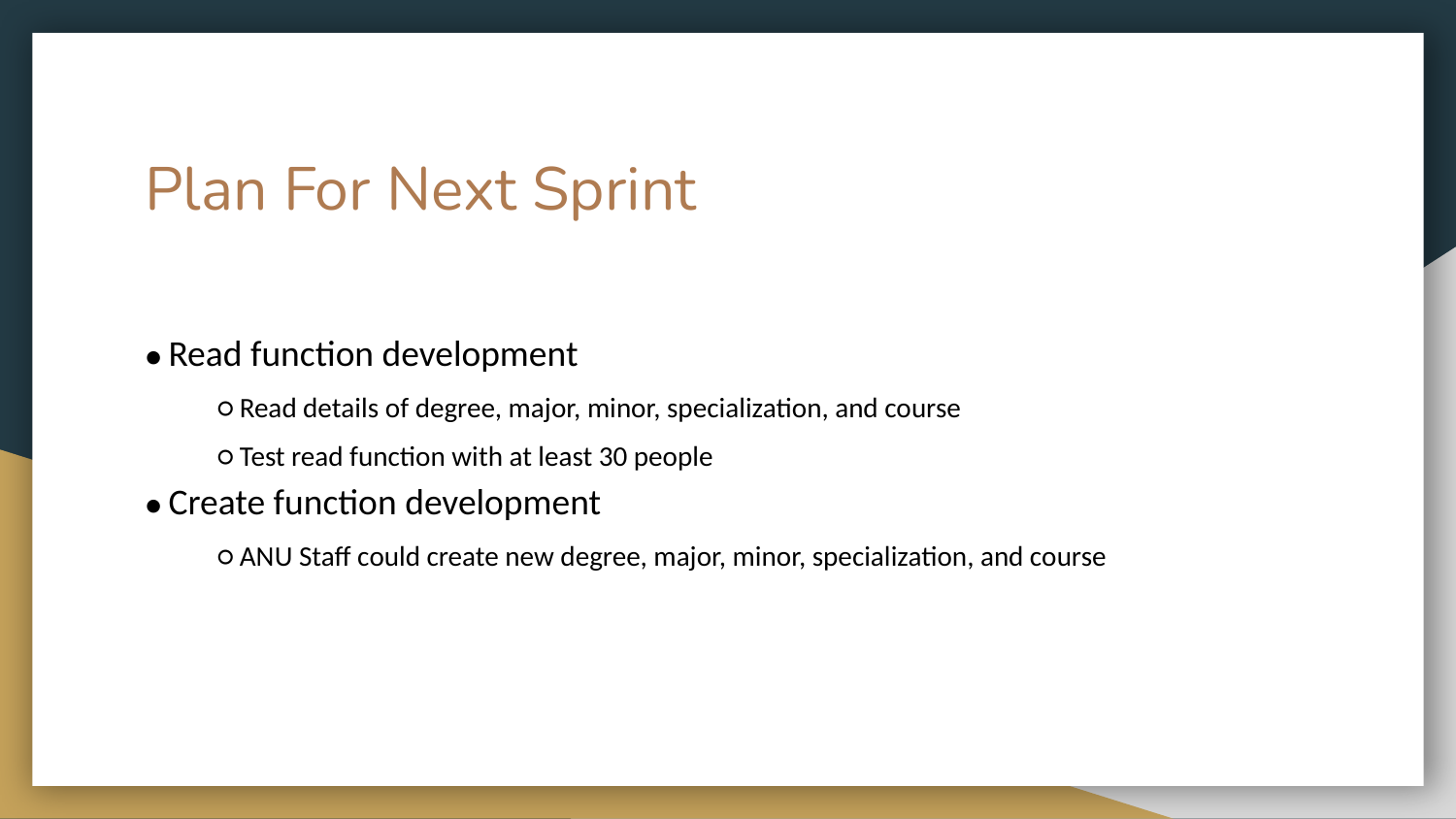

# Plan For Next Sprint
● Read function development
○ Read details of degree, major, minor, specialization, and course
○ Test read function with at least 30 people
● Create function development
○ ANU Staff could create new degree, major, minor, specialization, and course